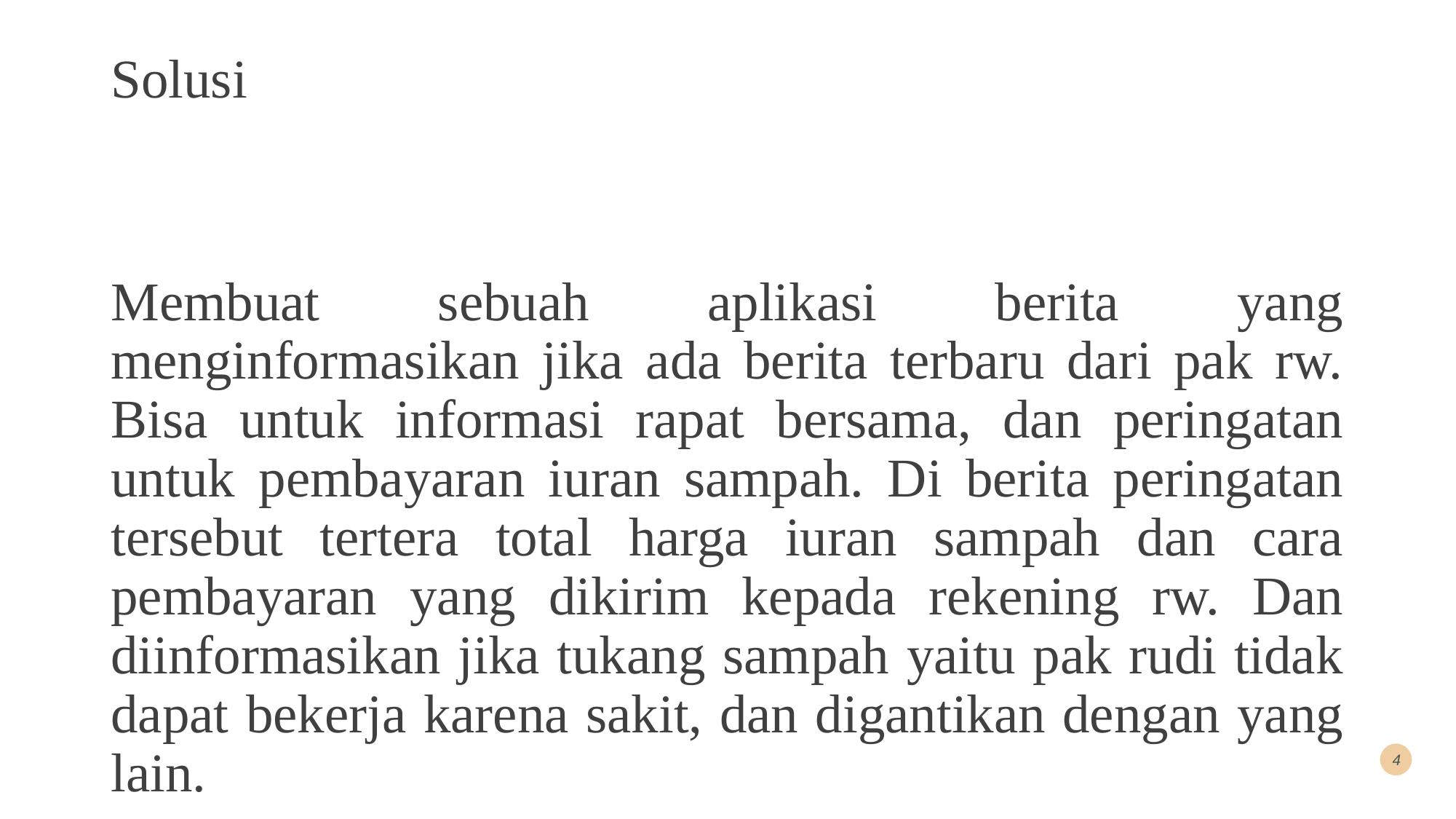

Solusi

Membuat sebuah aplikasi berita yang menginformasikan jika ada berita terbaru dari pak rw. Bisa untuk informasi rapat bersama, dan peringatan untuk pembayaran iuran sampah. Di berita peringatan tersebut tertera total harga iuran sampah dan cara pembayaran yang dikirim kepada rekening rw. Dan diinformasikan jika tukang sampah yaitu pak rudi tidak dapat bekerja karena sakit, dan digantikan dengan yang lain.
4